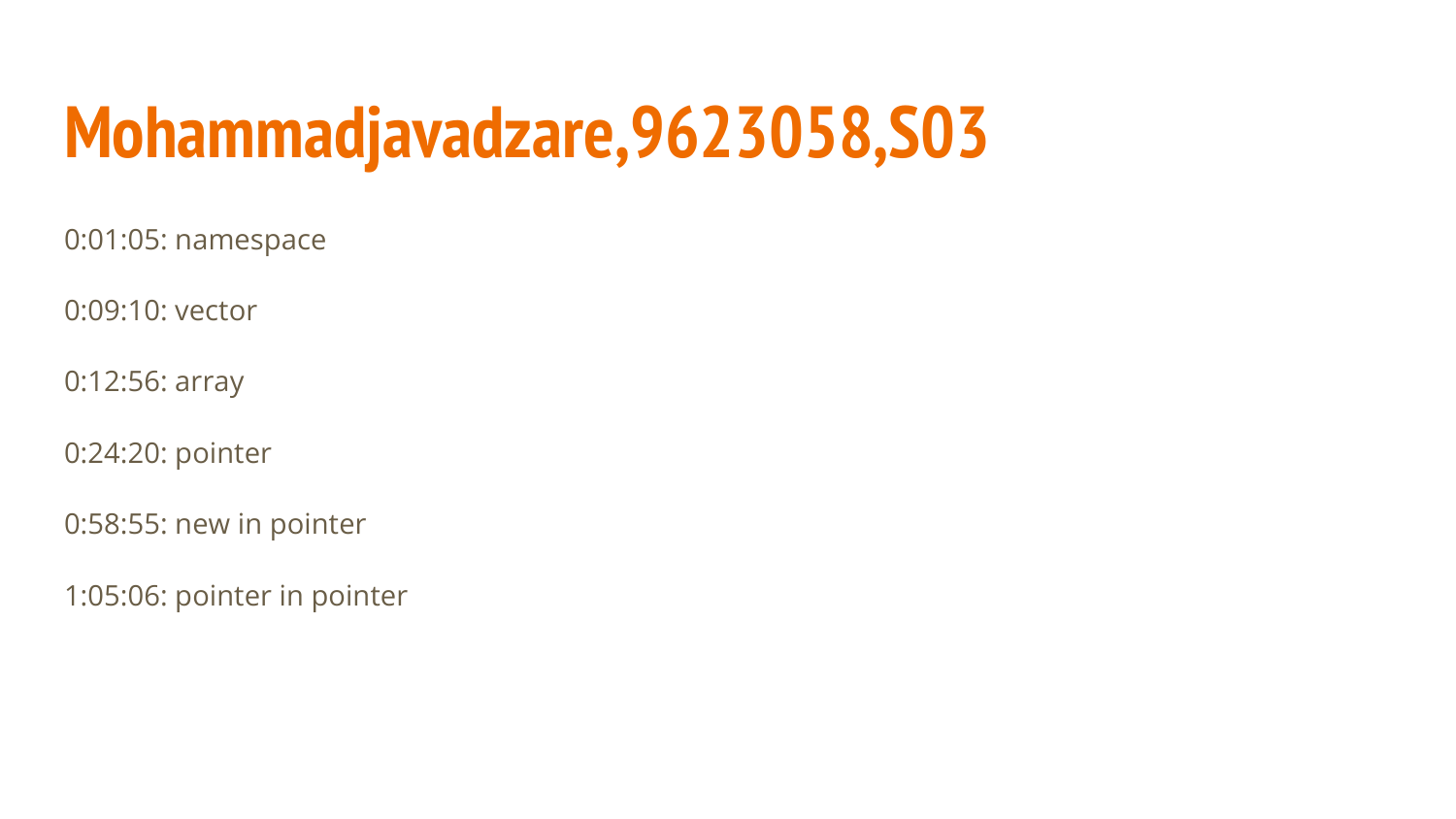

# Mohammadjavadzare,9623058,S03
0:01:05: namespace
0:09:10: vector
0:12:56: array
0:24:20: pointer
0:58:55: new in pointer
1:05:06: pointer in pointer